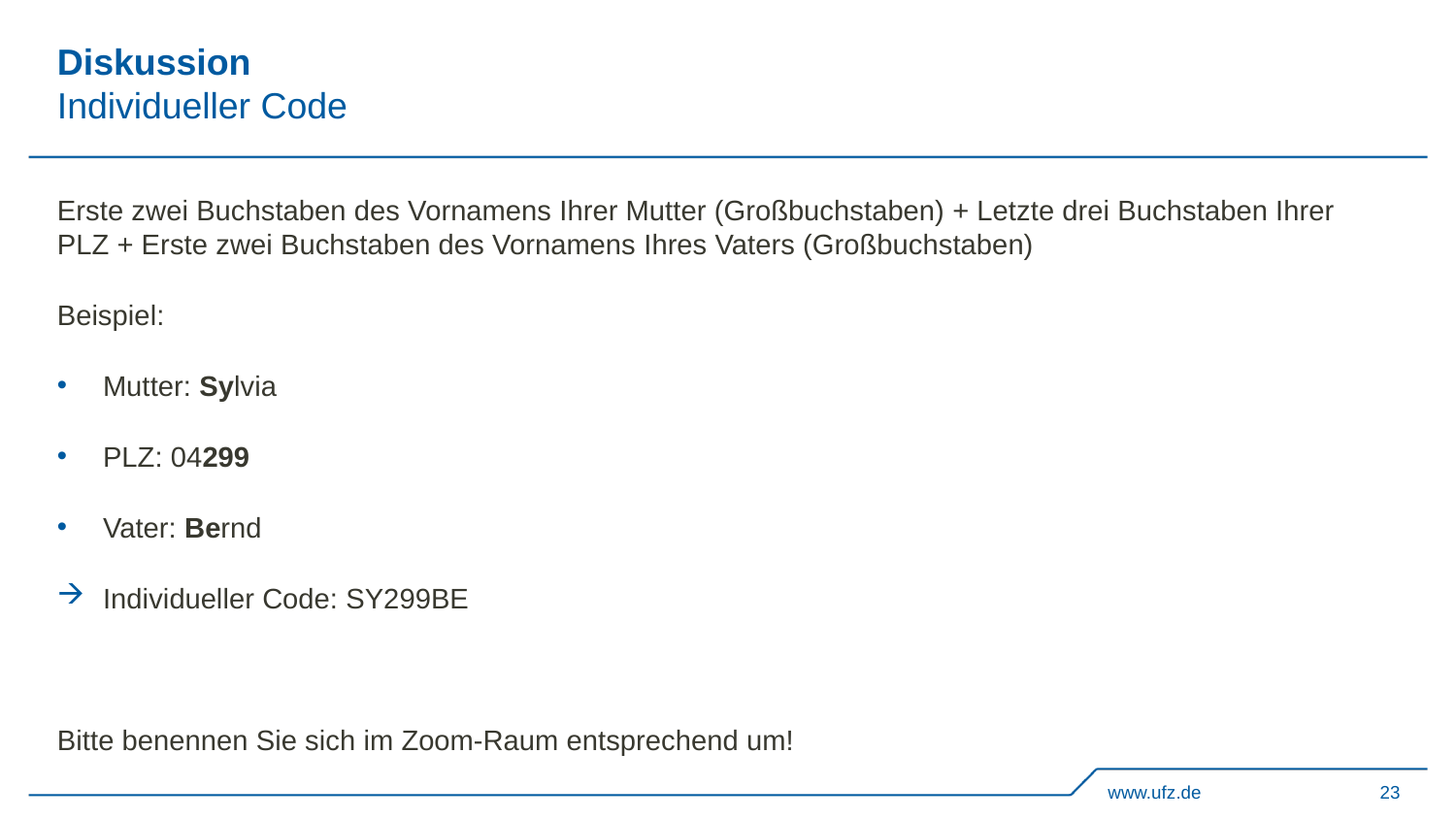

# Diskussion Individueller Code
Erste zwei Buchstaben des Vornamens Ihrer Mutter (Großbuchstaben) + Letzte drei Buchstaben Ihrer PLZ + Erste zwei Buchstaben des Vornamens Ihres Vaters (Großbuchstaben)
Beispiel:
Mutter: Sylvia
PLZ: 04299
Vater: Bernd
Individueller Code: SY299BE

Bitte benennen Sie sich im Zoom-Raum entsprechend um!
www.ufz.de
23